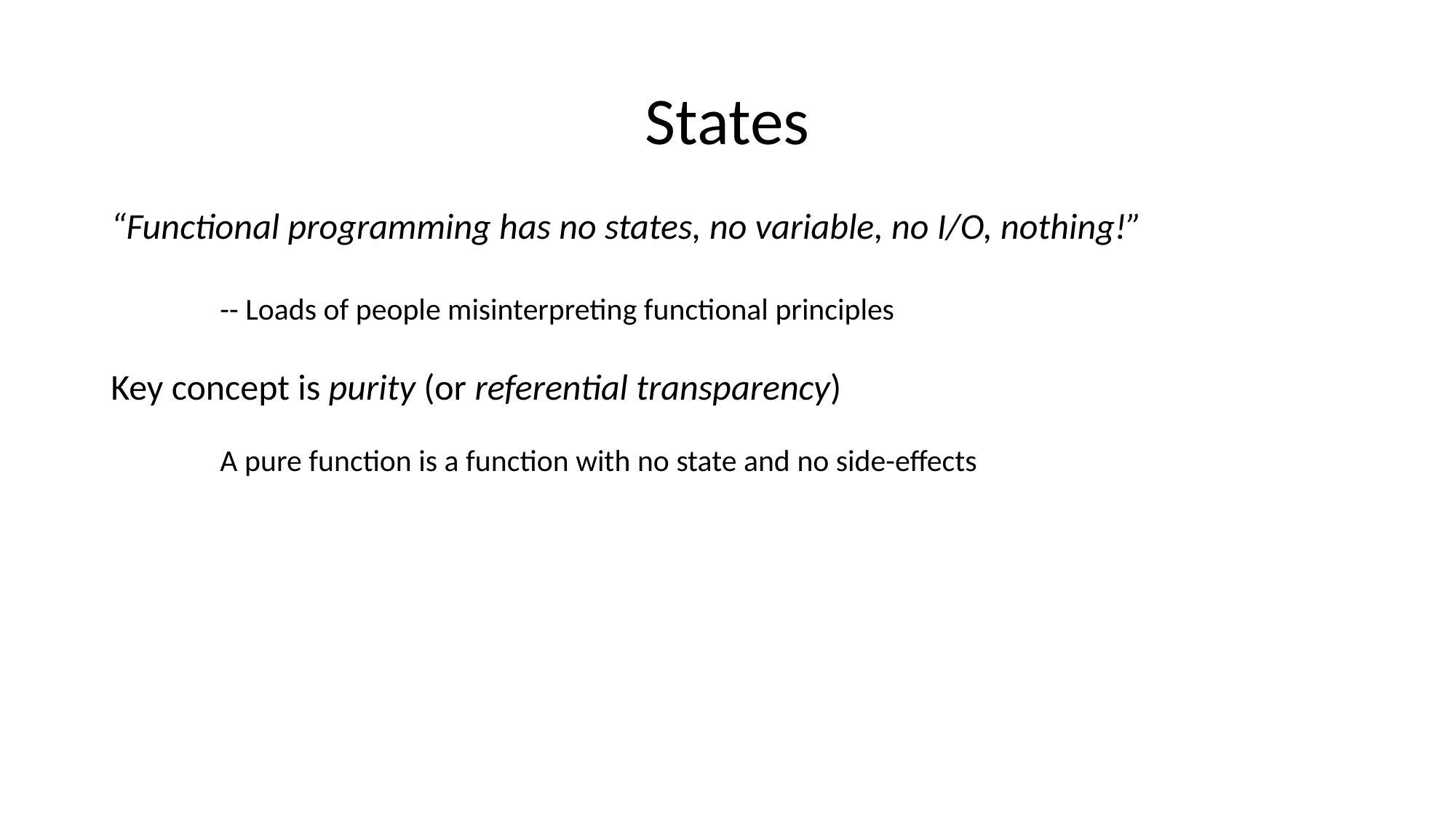

# States
“Functional programming has no states, no variable, no I/O, nothing!”
	-- Loads of people misinterpreting functional principles
Key concept is purity (or referential transparency)
	A pure function is a function with no state and no side-effects